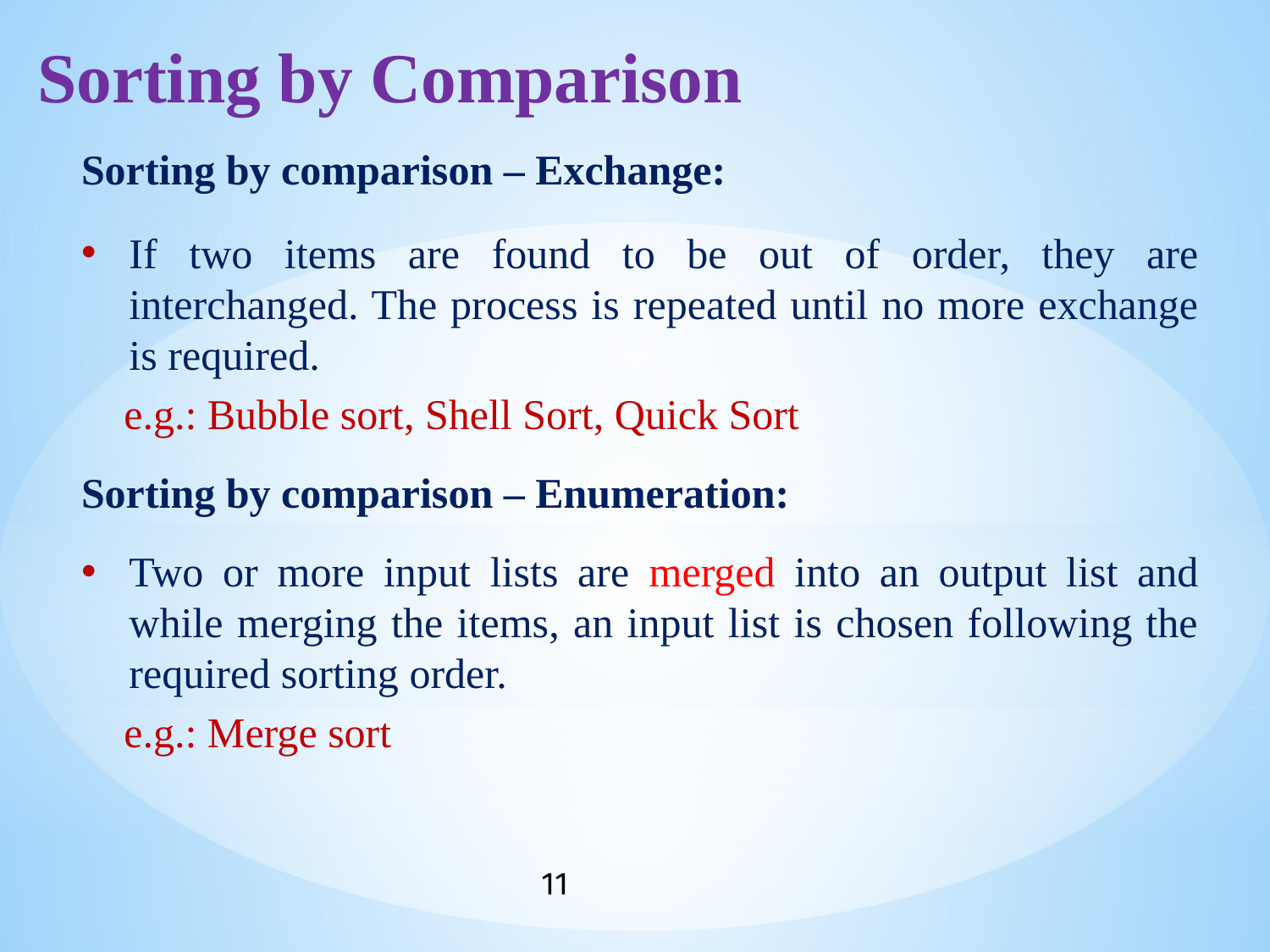

# Sorting by Comparison
Sorting by comparison – Exchange:

If two items are found to be out of order, they are interchanged. The process is repeated until no more exchange is required.
    e.g.: Bubble sort, Shell Sort, Quick Sort

Sorting by comparison – Enumeration:

Two or more input lists are merged into an output list and while merging the items, an input list is chosen following the required sorting order.
    e.g.: Merge sort

11